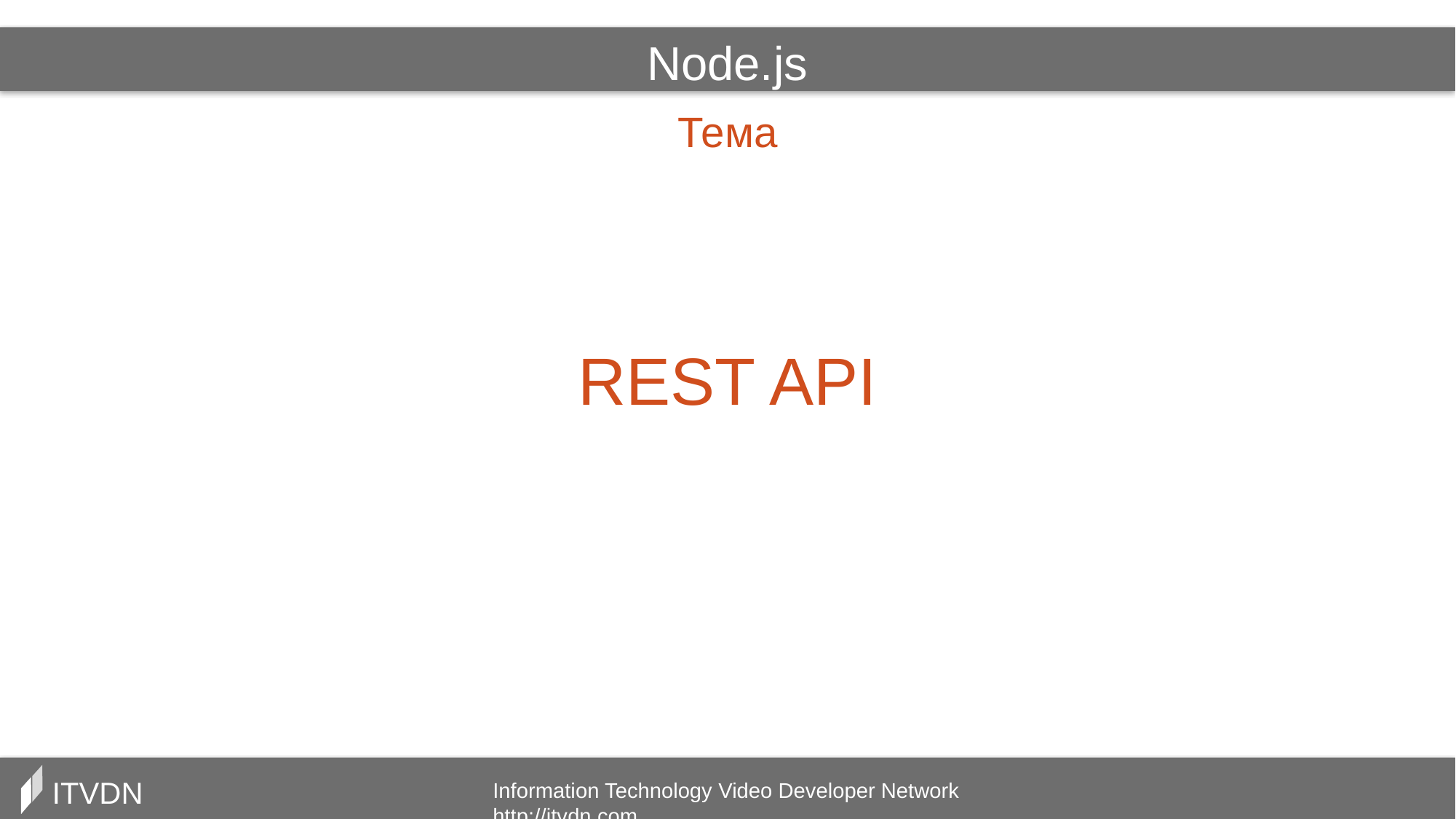

Node.js
Тема

REST API

ITVDN
Information Technology Video Developer Network                                                       http://itvdn.com